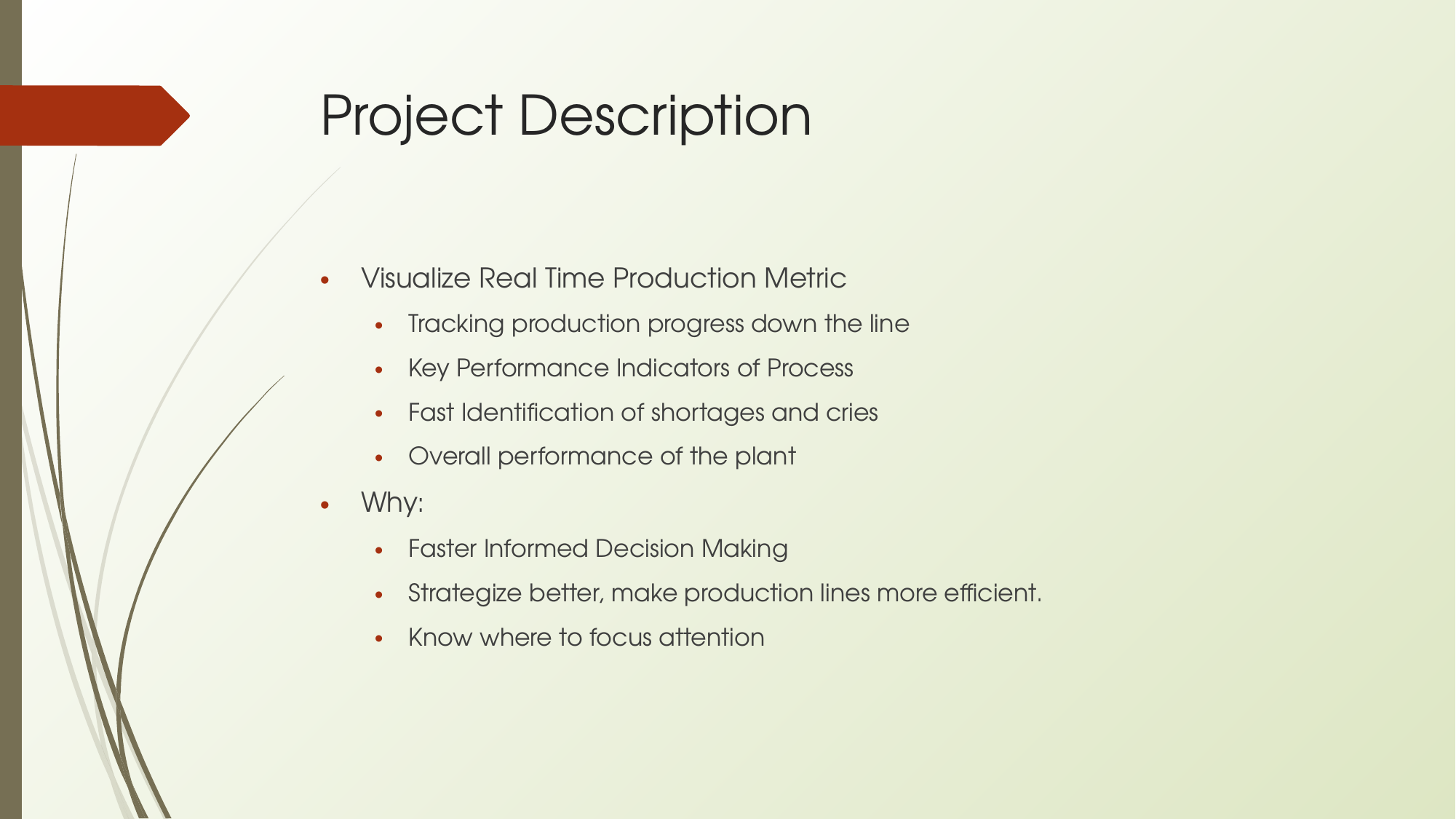

# Project Description
Visualize Real Time Production Metric
Tracking production progress down the line
Key Performance Indicators of Process
Fast Identification of shortages and cries
Overall performance of the plant
Why:
Faster Informed Decision Making
Strategize better, make production lines more efficient.
Know where to focus attention